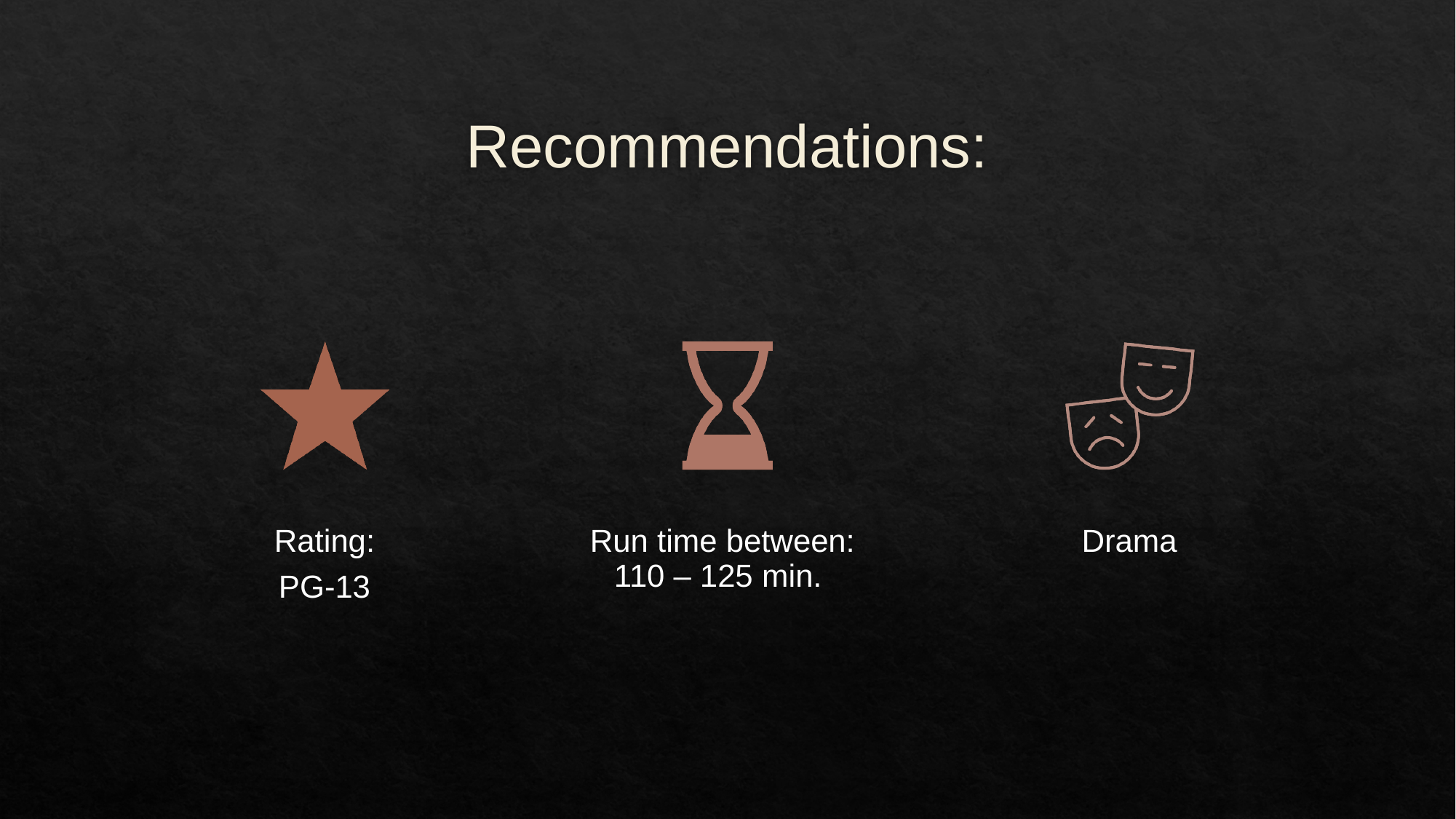

# Recommendations:
Rating:
PG-13
Run time between:
110 – 125 min.
Drama